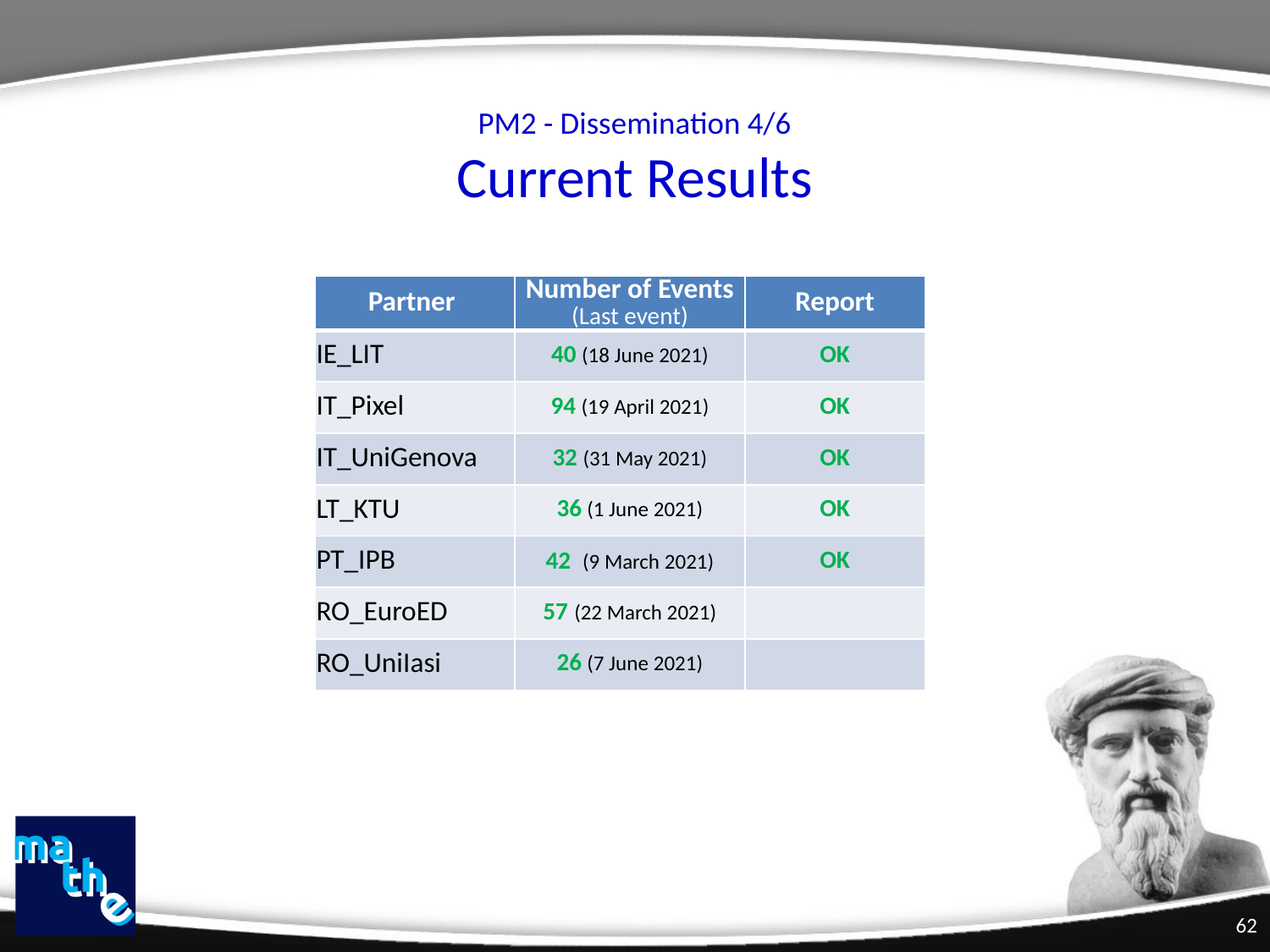

# PM2 - Dissemination 4/6 Current Results
| Partner | Number of Events (Last event) | Report |
| --- | --- | --- |
| IE\_LIT | 40 (18 June 2021) | OK |
| IT\_Pixel | 94 (19 April 2021) | OK |
| IT\_UniGenova | 32 (31 May 2021) | OK |
| LT\_KTU | 36 (1 June 2021) | OK |
| PT\_IPB | 42 (9 March 2021) | OK |
| RO\_EuroED | 57 (22 March 2021) |  |
| RO\_UniIasi | 26 (7 June 2021) |  |